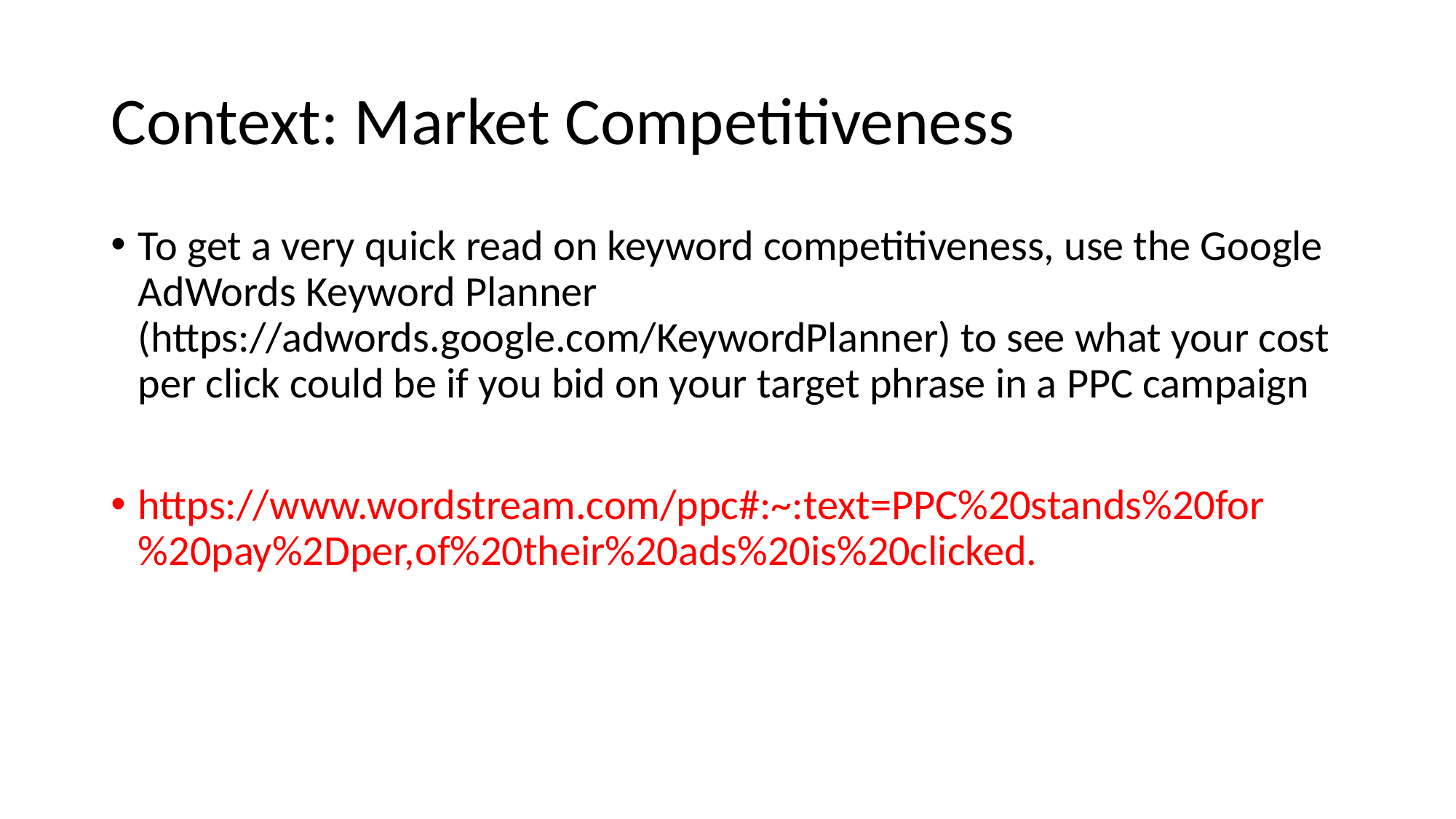

# Context: Market Competitiveness
To get a very quick read on keyword competitiveness, use the Google AdWords Keyword Planner (https://adwords.google.com/KeywordPlanner) to see what your cost per click could be if you bid on your target phrase in a PPC campaign

https://www.wordstream.com/ppc#:~:text=PPC%20stands%20for%20pay%2Dper,of%20their%20ads%20is%20clicked.